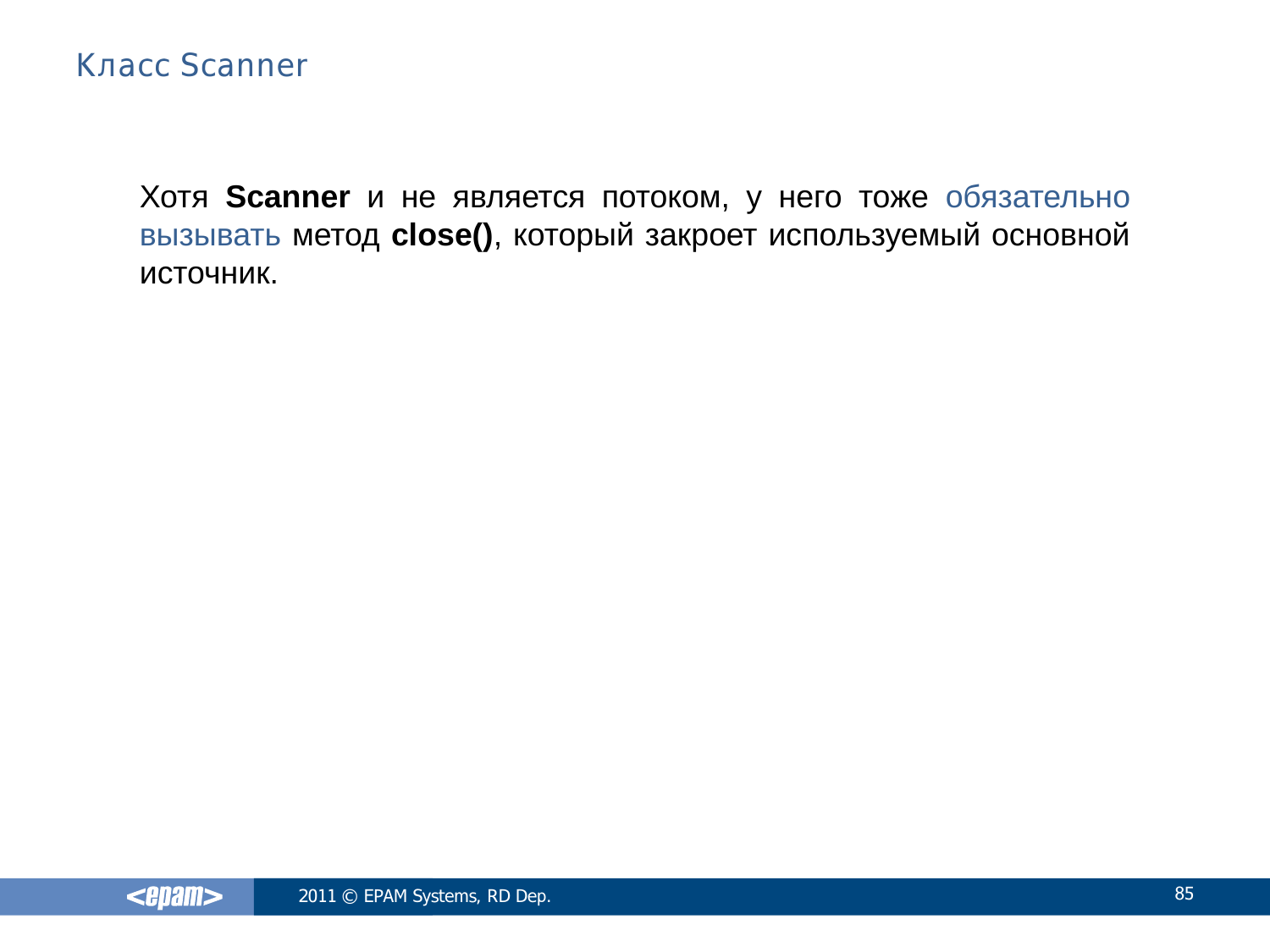

# Класс Scanner
Хотя Scanner и не является потоком, у него тоже обязательно вызывать метод close(), который закроет используемый основной источник.
85
2011 © EPAM Systems, RD Dep.